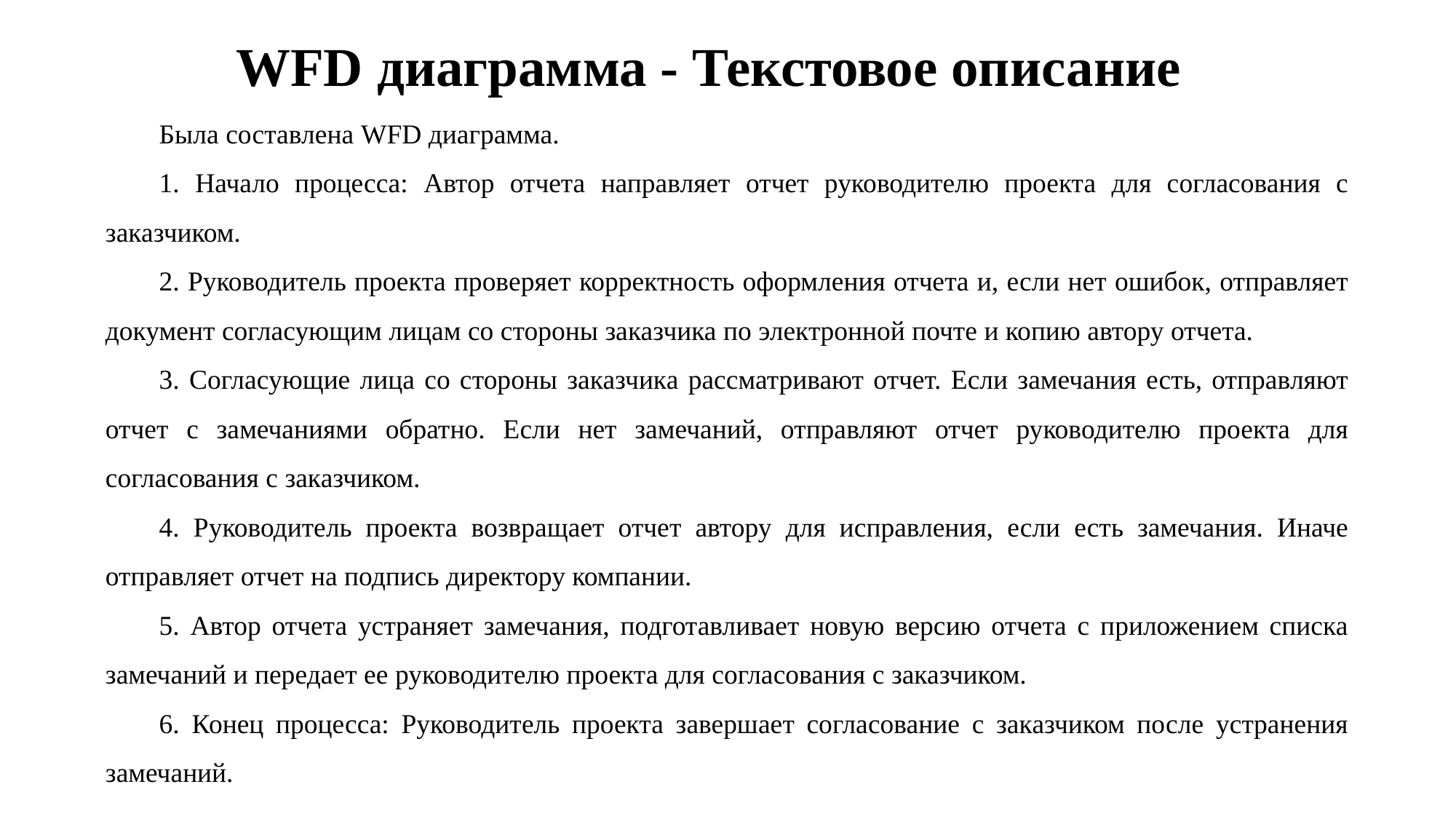

# WFD диаграмма - Текстовое описание
Была составлена WFD диаграмма.
1. Начало процесса: Автор отчета направляет отчет руководителю проекта для согласования с заказчиком.
2. Руководитель проекта проверяет корректность оформления отчета и, если нет ошибок, отправляет документ согласующим лицам со стороны заказчика по электронной почте и копию автору отчета.
3. Согласующие лица со стороны заказчика рассматривают отчет. Если замечания есть, отправляют отчет с замечаниями обратно. Если нет замечаний, отправляют отчет руководителю проекта для согласования с заказчиком.
4. Руководитель проекта возвращает отчет автору для исправления, если есть замечания. Иначе отправляет отчет на подпись директору компании.
5. Автор отчета устраняет замечания, подготавливает новую версию отчета с приложением списка замечаний и передает ее руководителю проекта для согласования с заказчиком.
6. Конец процесса: Руководитель проекта завершает согласование с заказчиком после устранения замечаний.